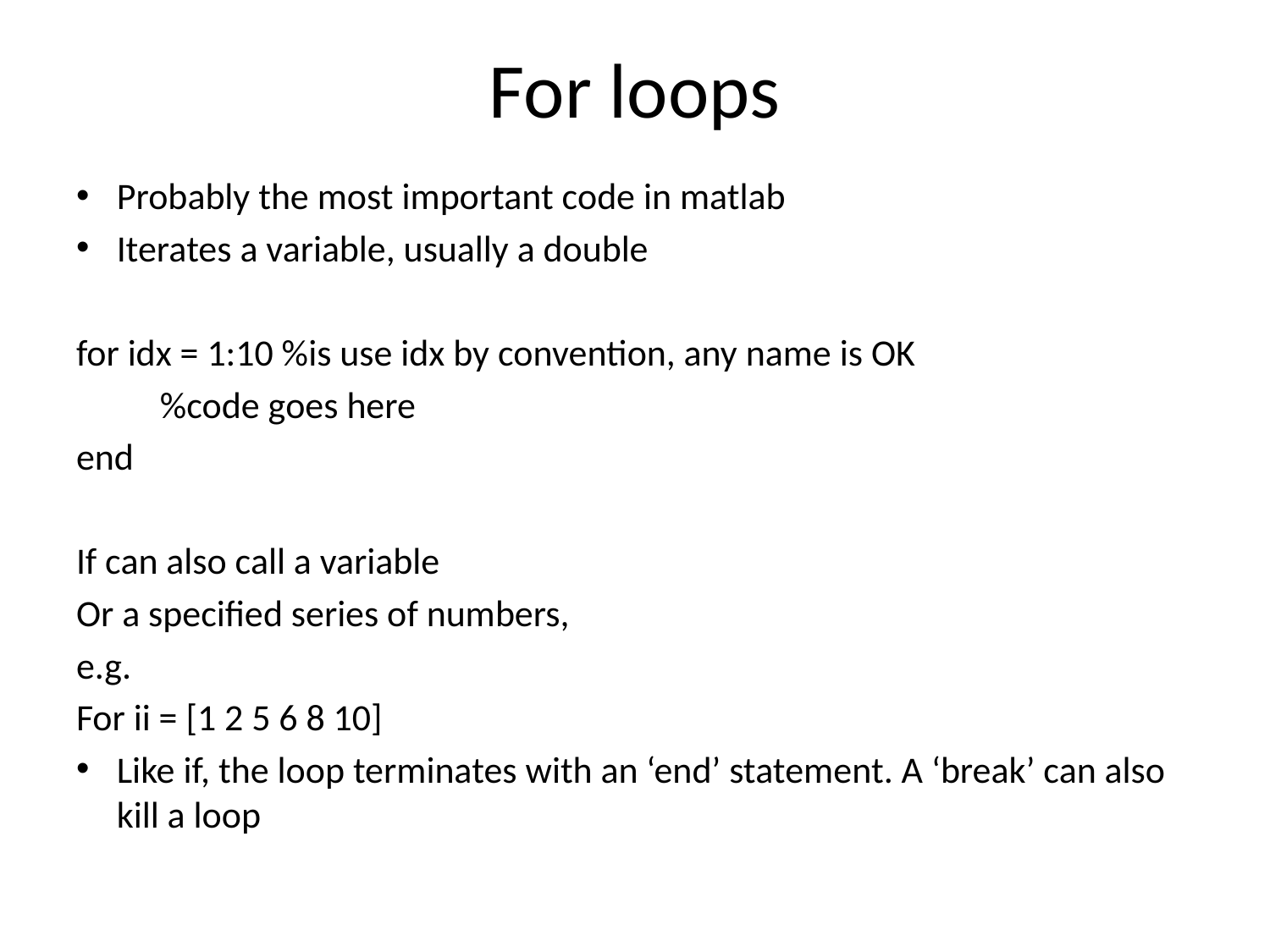

# For loops
Probably the most important code in matlab
Iterates a variable, usually a double

for idx = 1:10 %is use idx by convention, any name is OK
 	%code goes here
end

If can also call a variable
Or a specified series of numbers,
e.g.
For ii = [1 2 5 6 8 10]
Like if, the loop terminates with an ‘end’ statement. A ‘break’ can also kill a loop